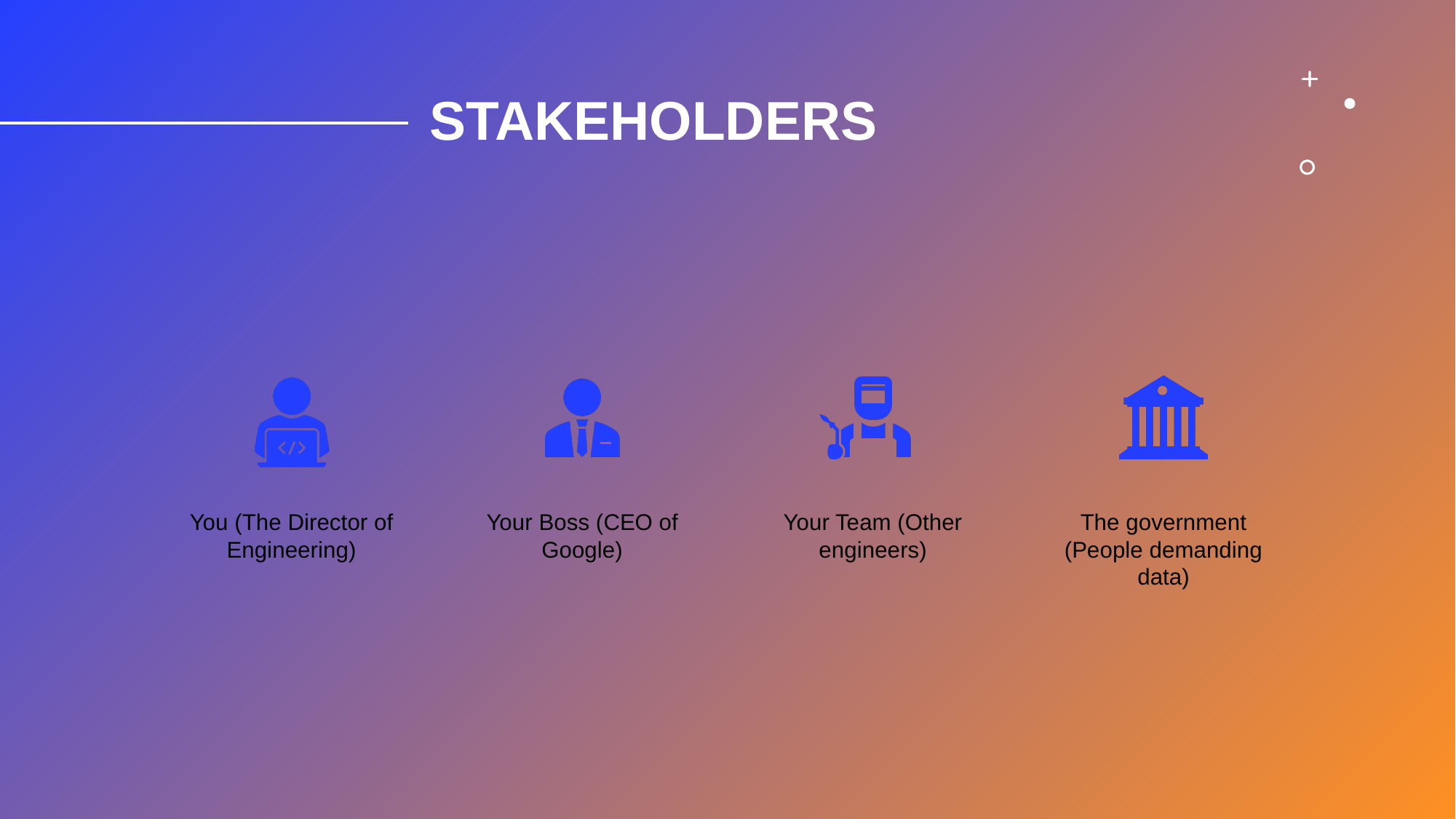

# Stakeholders

You (The Director of Engineering)
Your Boss (CEO of Google)
Your Team (Other engineers)
The government (People demanding data)